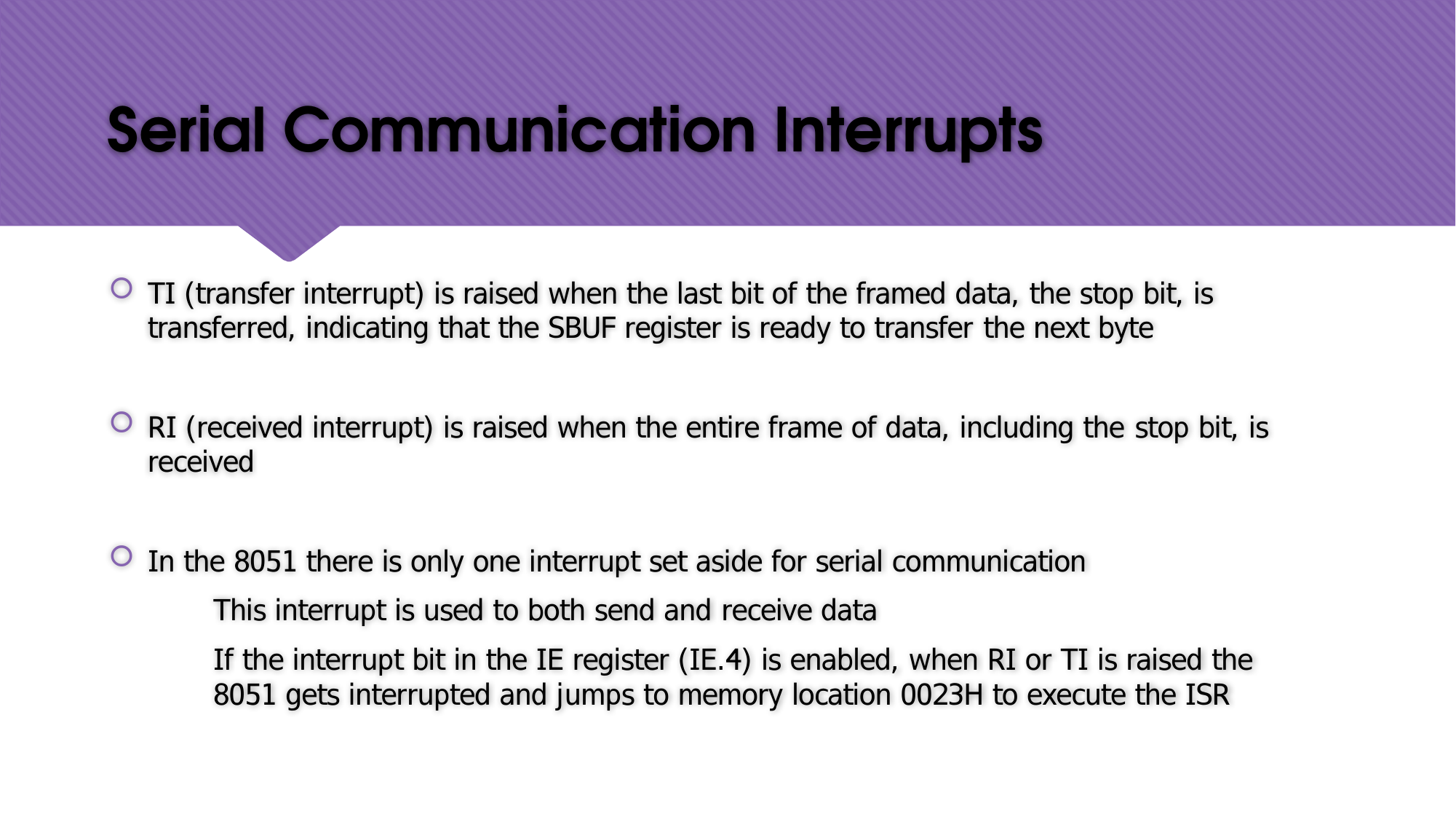

# Serial Communication Interrupts
TI (transfer interrupt) is raised when the last bit of the framed data, the stop bit, is transferred, indicating that the SBUF register is ready to transfer the next byte

RI (received interrupt) is raised when the entire frame of data, including the stop bit, is received

In the 8051 there is only one interrupt set aside for serial communication
		This interrupt is used to both send and receive data
		If the interrupt bit in the IE register (IE.4) is enabled, when RI or TI is raised the 		8051 gets interrupted and jumps to memory location 0023H to execute the ISR